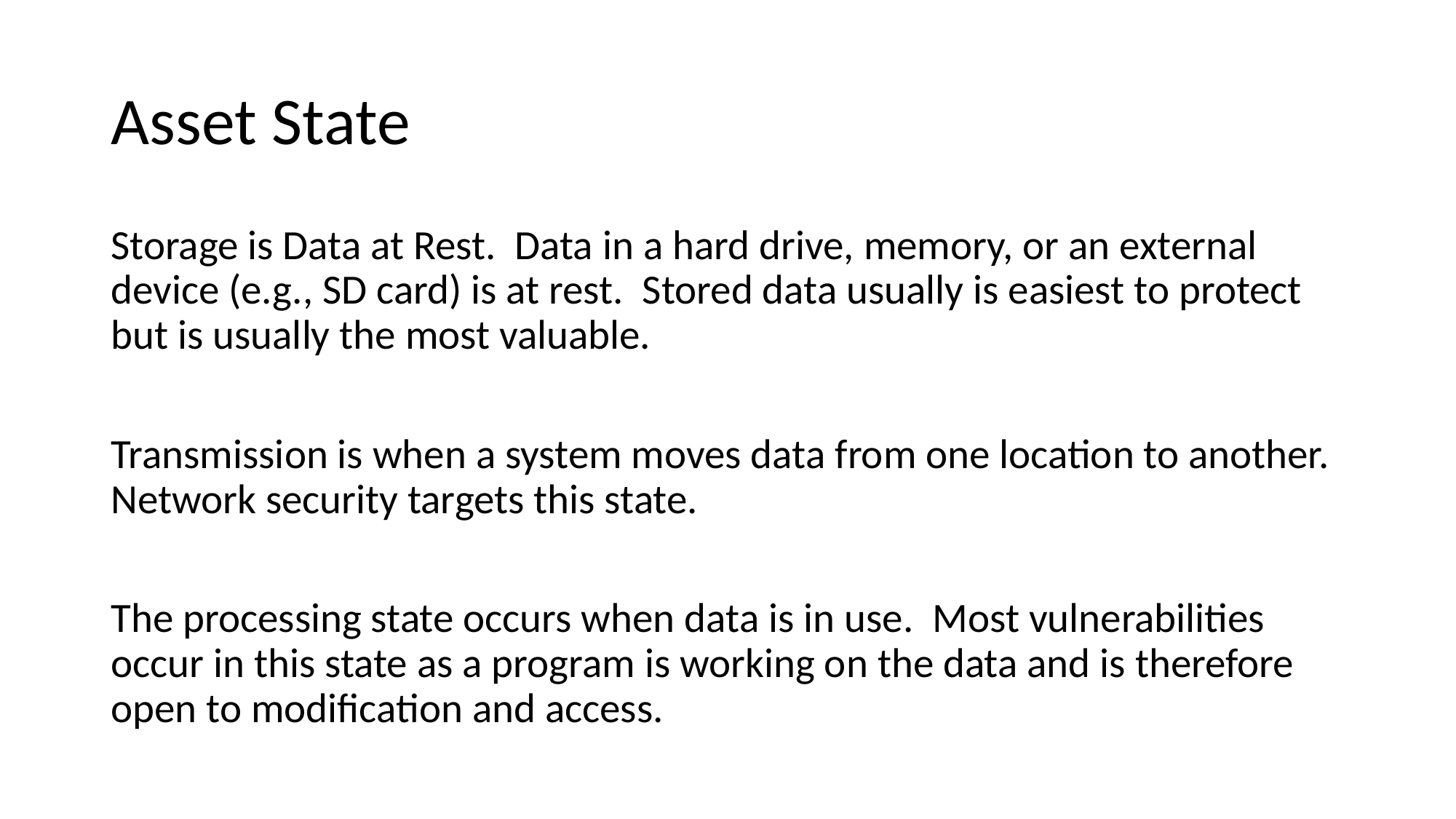

# Asset State
Storage is Data at Rest.  Data in a hard drive, memory, or an external device (e.g., SD card) is at rest.  Stored data usually is easiest to protect but is usually the most valuable.

Transmission is when a system moves data from one location to another. Network security targets this state.

The processing state occurs when data is in use.  Most vulnerabilities occur in this state as a program is working on the data and is therefore open to modification and access.